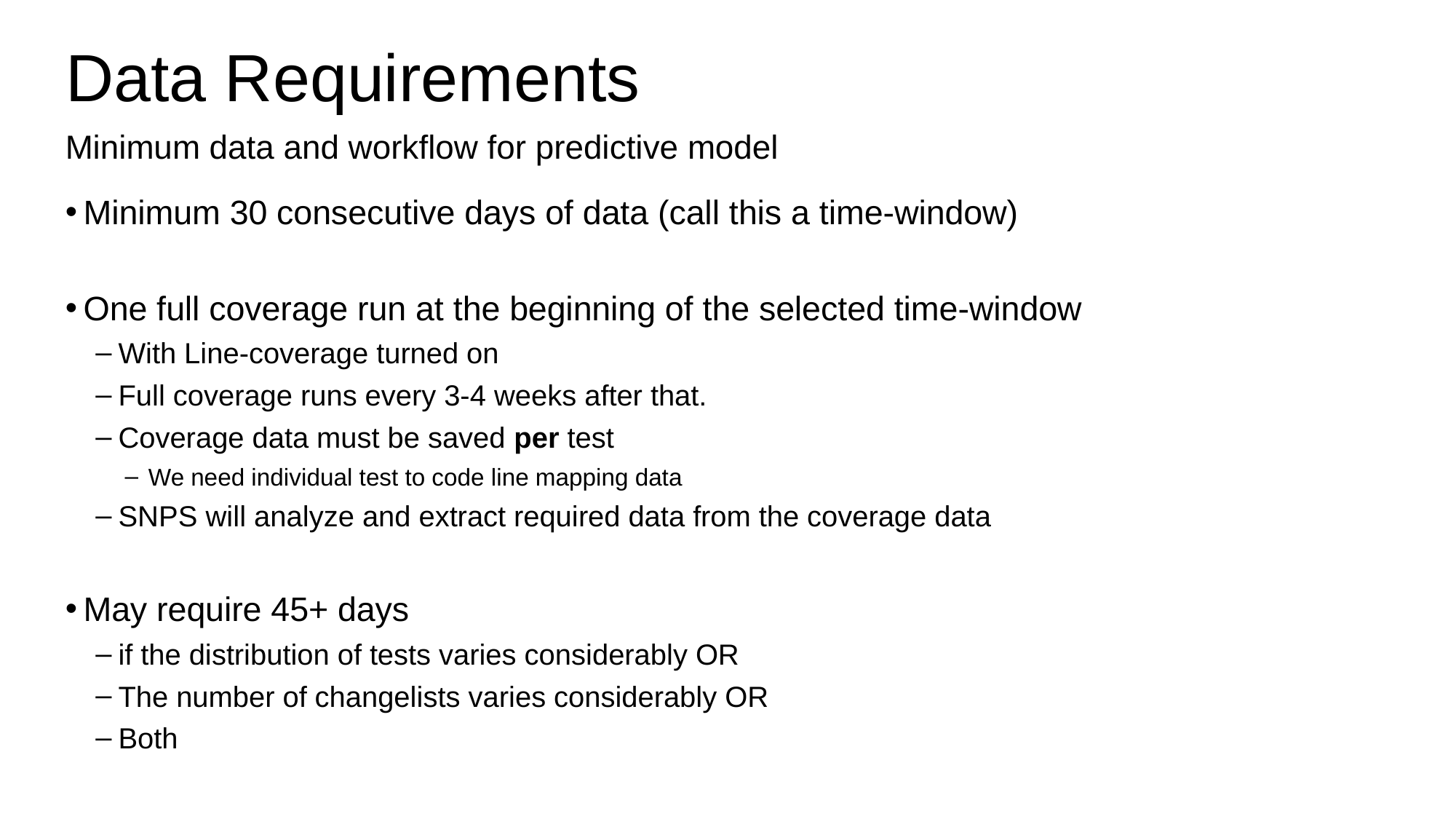

# Data Requirements
Minimum data and workflow for predictive model

Minimum 30 consecutive days of data (call this a time-window)

One full coverage run at the beginning of the selected time-window
With Line-coverage turned on
Full coverage runs every 3-4 weeks after that.
Coverage data must be saved per test
We need individual test to code line mapping data
SNPS will analyze and extract required data from the coverage data

May require 45+ days
if the distribution of tests varies considerably OR
The number of changelists varies considerably OR
Both